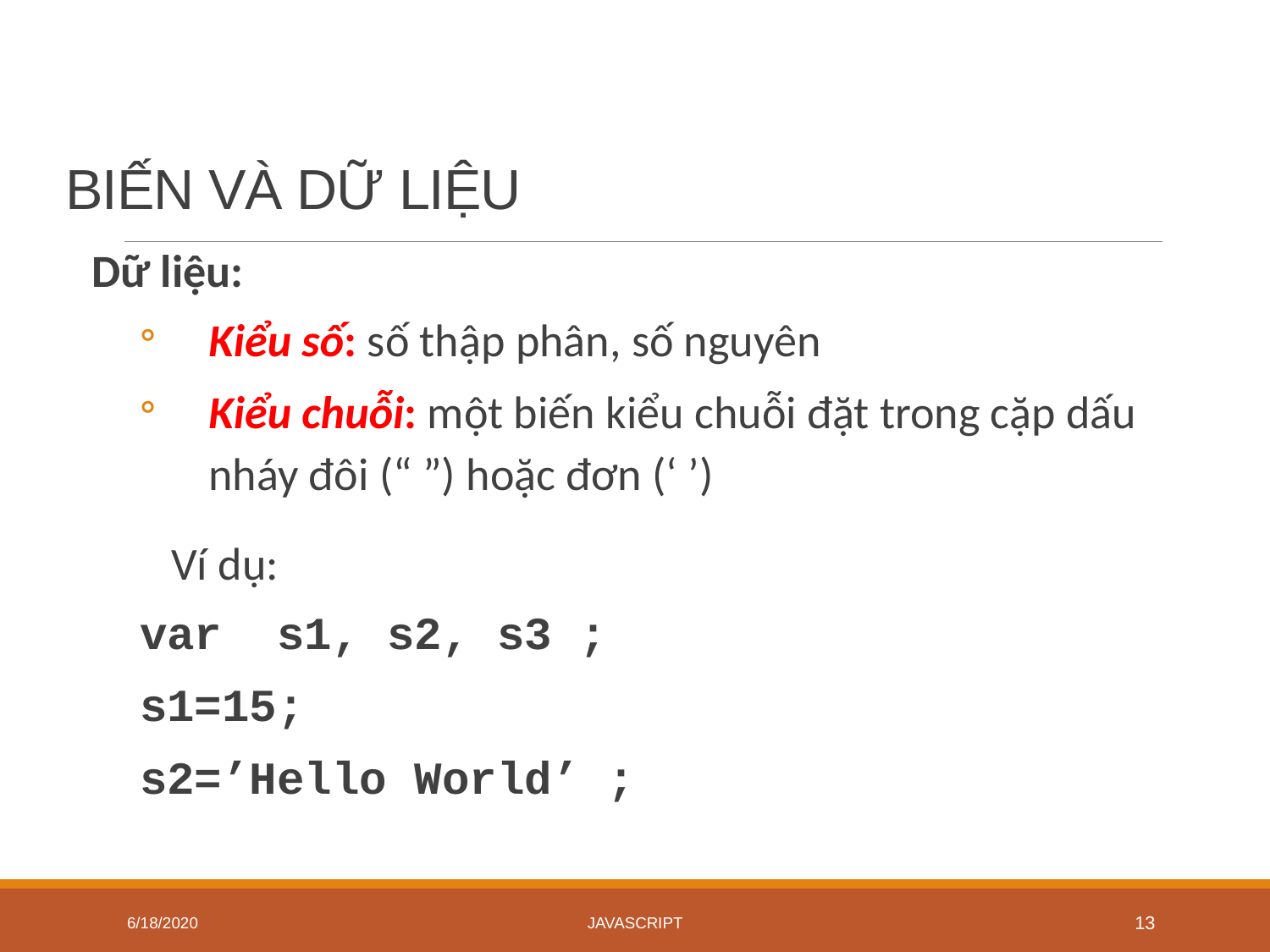

# BIẾN VÀ DỮ LIỆU
Dữ liệu:
Kiểu số: số thập phân, số nguyên
Kiểu chuỗi: một biến kiểu chuỗi đặt trong cặp dấu nháy đôi (“ ”) hoặc đơn (‘ ’)
Ví dụ:
var  s1, s2, s3 ;
s1=15;
s2=’Hello World’ ;
6/18/2020
JavaScript
13